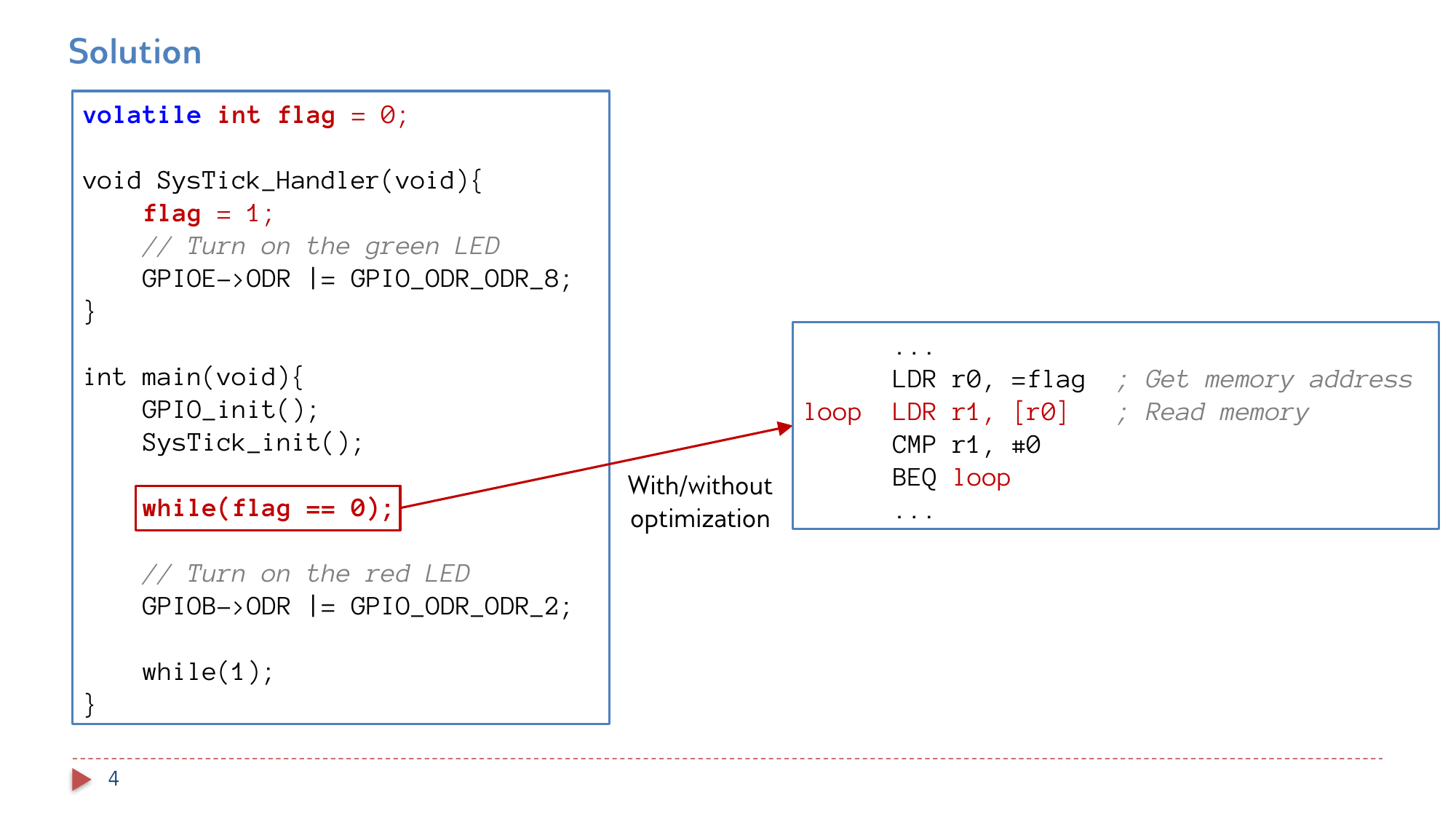

Solution
volatile int flag = 0;

void SysTick_Handler(void){
    flag = 1;
    // Turn on the green LED
    GPIOE->ODR |= GPIO_ODR_ODR_8;
}

int main(void){
    GPIO_init();
    SysTick_init();

    while(flag == 0);

    // Turn on the red LED
    GPIOB->ODR |= GPIO_ODR_ODR_2;
    while(1);
}
      ...
      LDR r0, =flag  ; Get memory address
loop  LDR r1, [r0]   ; Read memory
      CMP r1, #0
      BEQ loop
      ...
With/without optimization

4